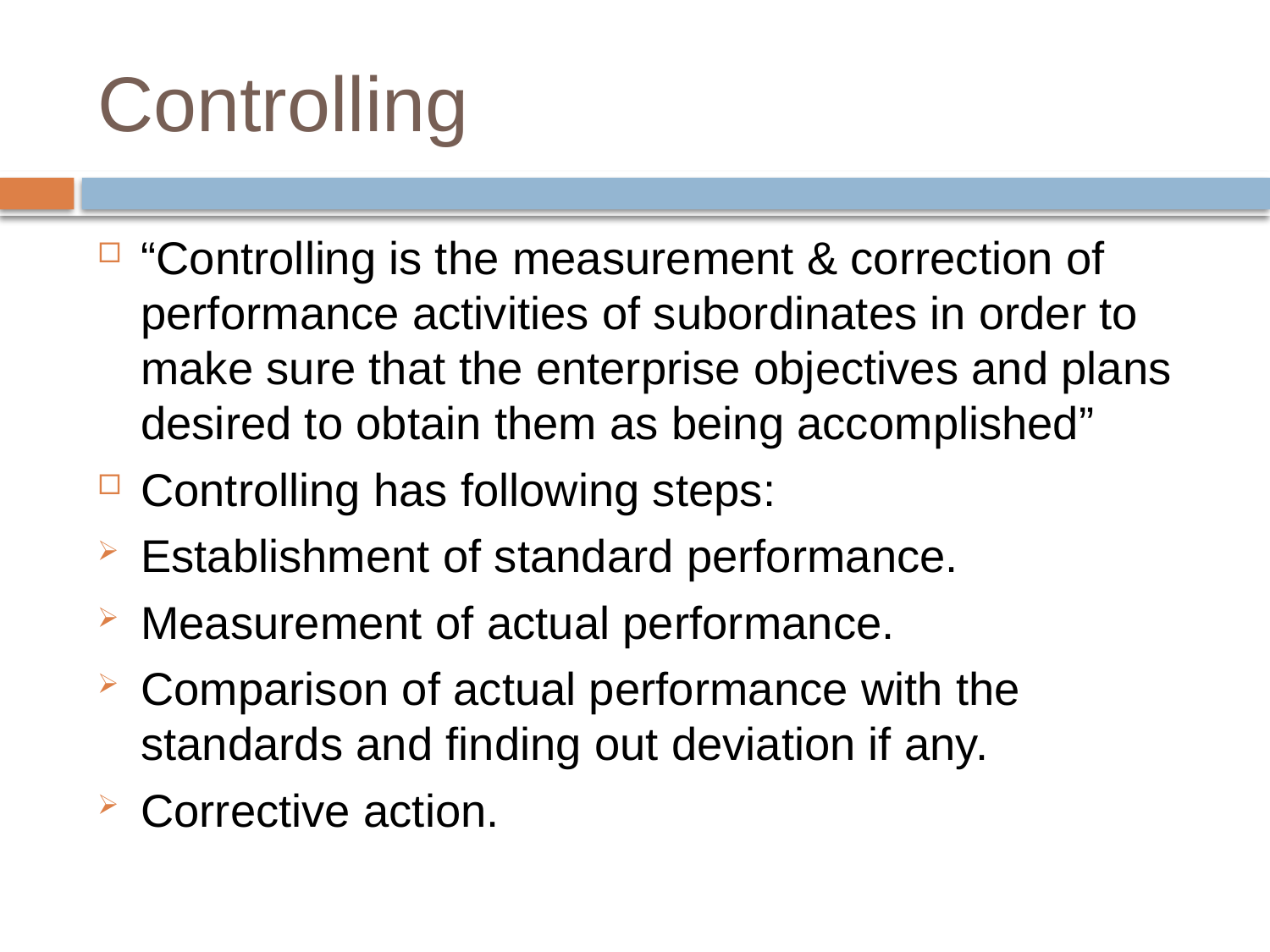

# Controlling
“Controlling is the measurement & correction of performance activities of subordinates in order to make sure that the enterprise objectives and plans desired to obtain them as being accomplished”
Controlling has following steps:
Establishment of standard performance.
Measurement of actual performance.
Comparison of actual performance with the standards and finding out deviation if any.
Corrective action.